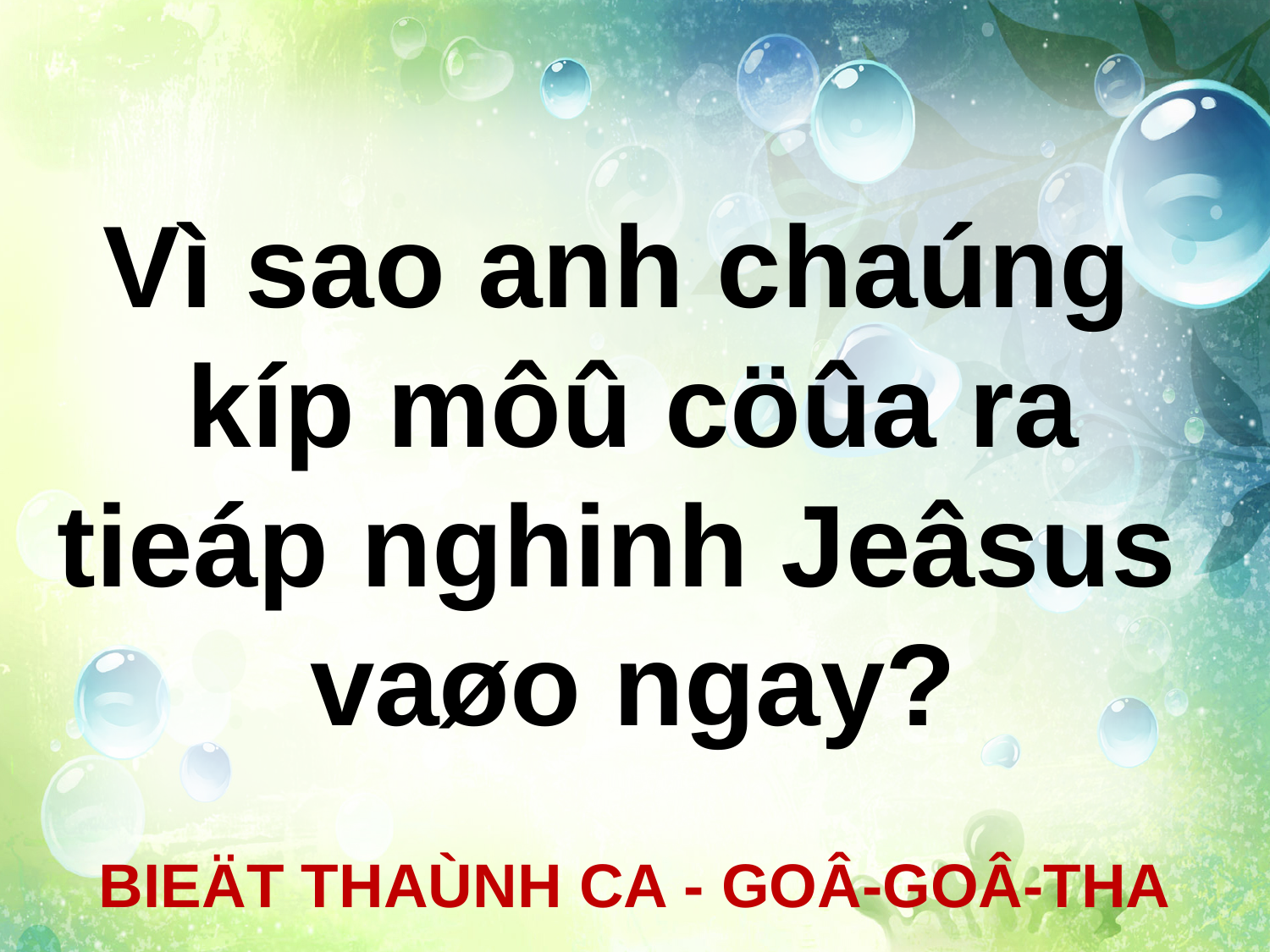

Vì sao anh chaúng
kíp môû cöûa ra
tieáp nghinh Jeâsus
vaøo ngay?
BIEÄT THAÙNH CA - GOÂ-GOÂ-THA